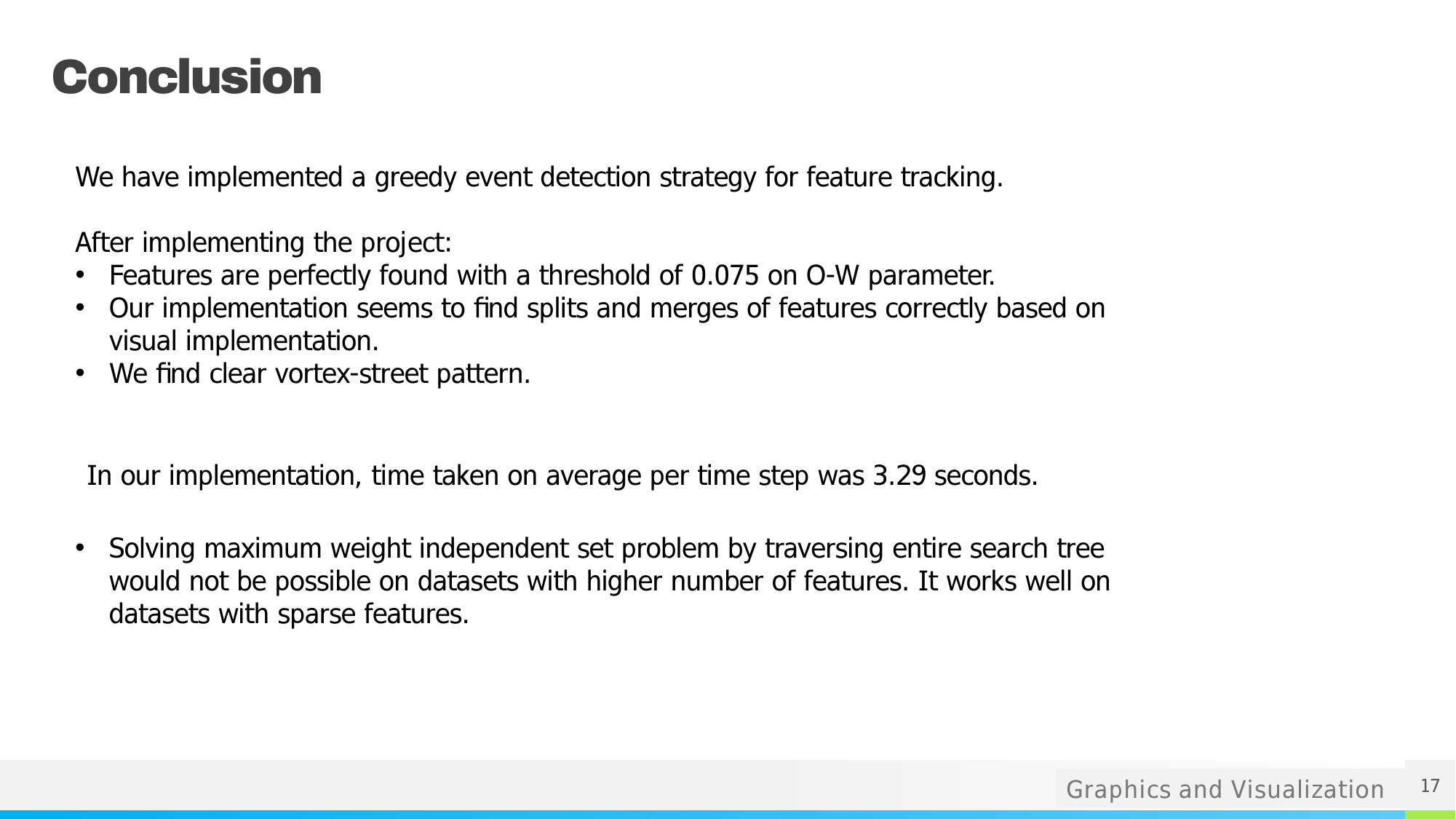

# Conclusion

We have implemented a greedy event detection strategy for feature tracking.

After implementing the project:
Features are perfectly found with a threshold of 0.075 on O-W parameter.
Our implementation seems to find splits and merges of features correctly based on visual implementation.
We find clear vortex-street pattern.

In our implementation, time taken on average per time step was 3.29 seconds.
Solving maximum weight independent set problem by traversing entire search tree would not be possible on datasets with higher number of features. It works well on datasets with sparse features.
17
Graphics and Visualization